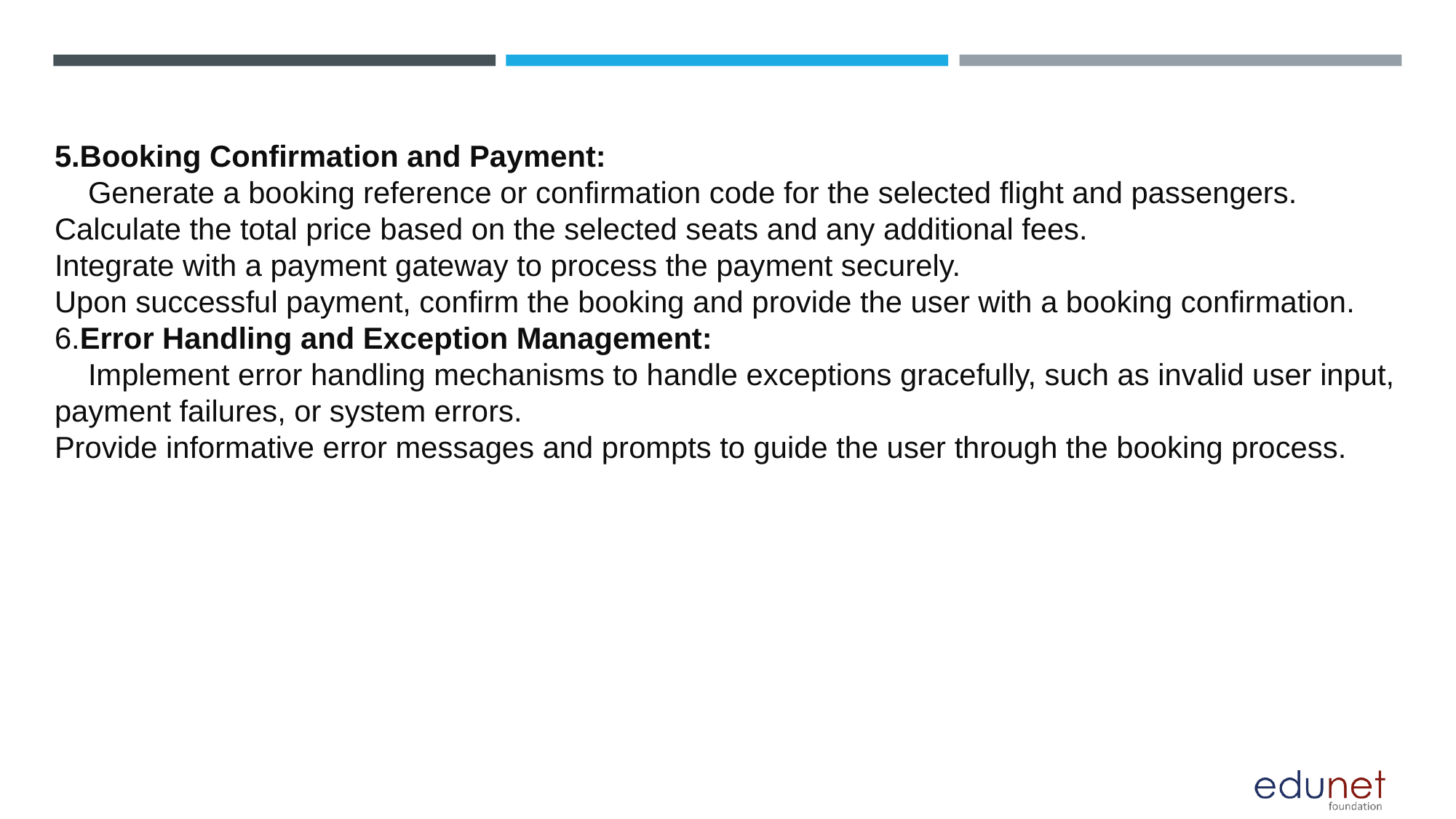

# 5.Booking Confirmation and Payment: Generate a booking reference or confirmation code for the selected flight and passengers. Calculate the total price based on the selected seats and any additional fees. Integrate with a payment gateway to process the payment securely. Upon successful payment, confirm the booking and provide the user with a booking confirmation. 6.Error Handling and Exception Management: Implement error handling mechanisms to handle exceptions gracefully, such as invalid user input, payment failures, or system errors. Provide informative error messages and prompts to guide the user through the booking process.